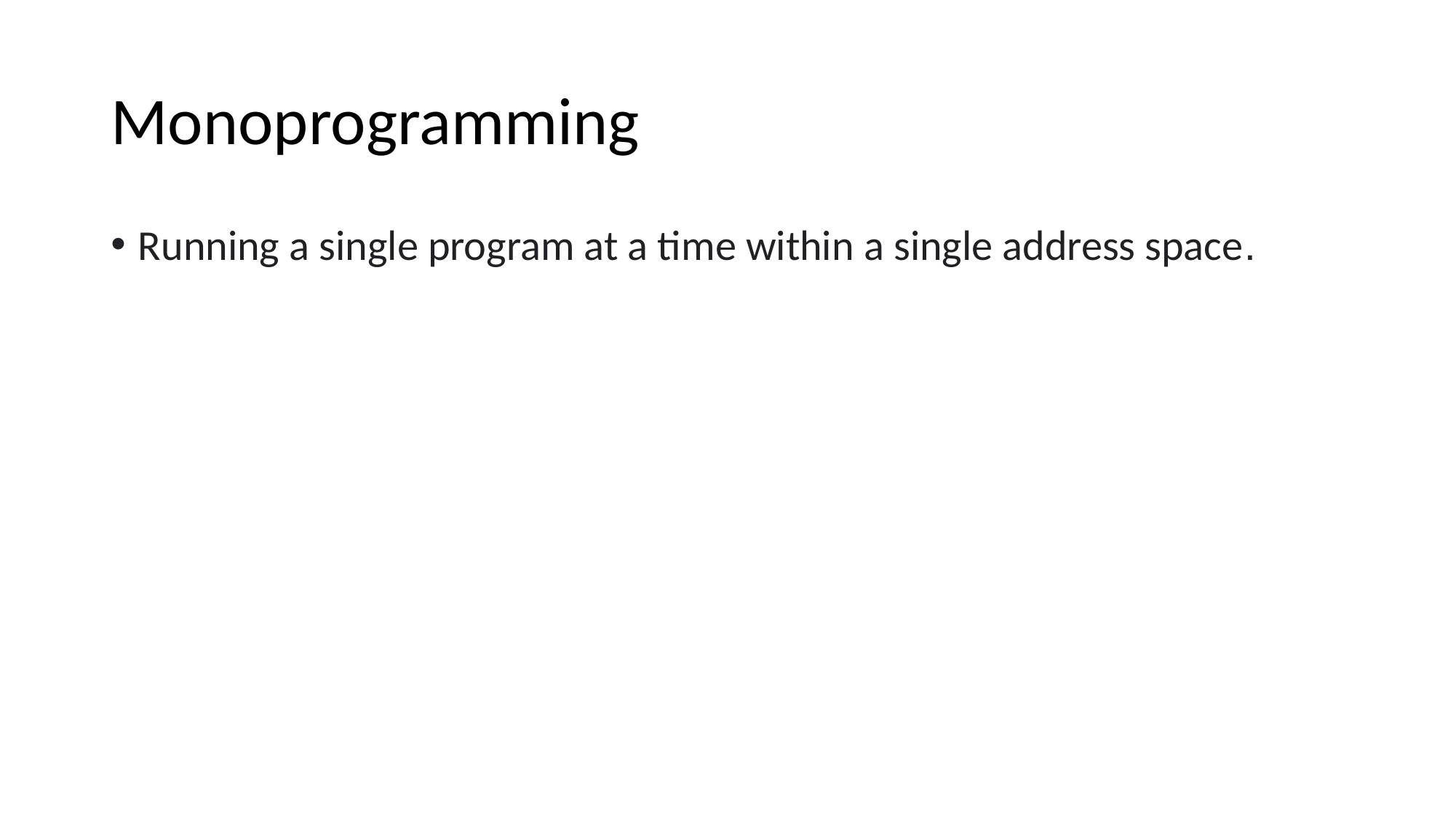

# Monoprogramming
Running a single program at a time within a single address space.